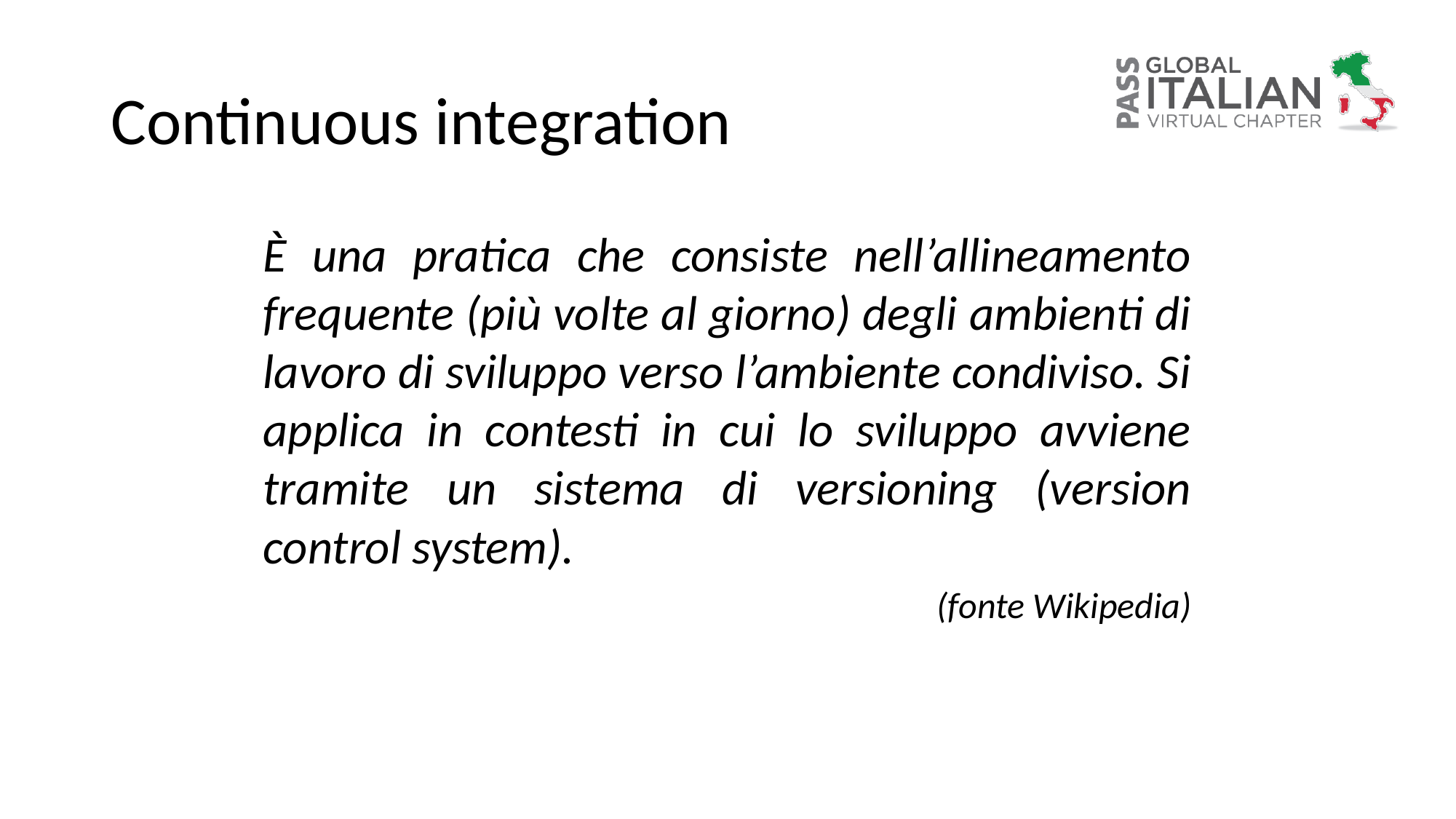

# Continuous integration
È una pratica che consiste nell’allineamento frequente (più volte al giorno) degli ambienti di lavoro di sviluppo verso l’ambiente condiviso. Si applica in contesti in cui lo sviluppo avviene tramite un sistema di versioning (version control system).
(fonte Wikipedia)